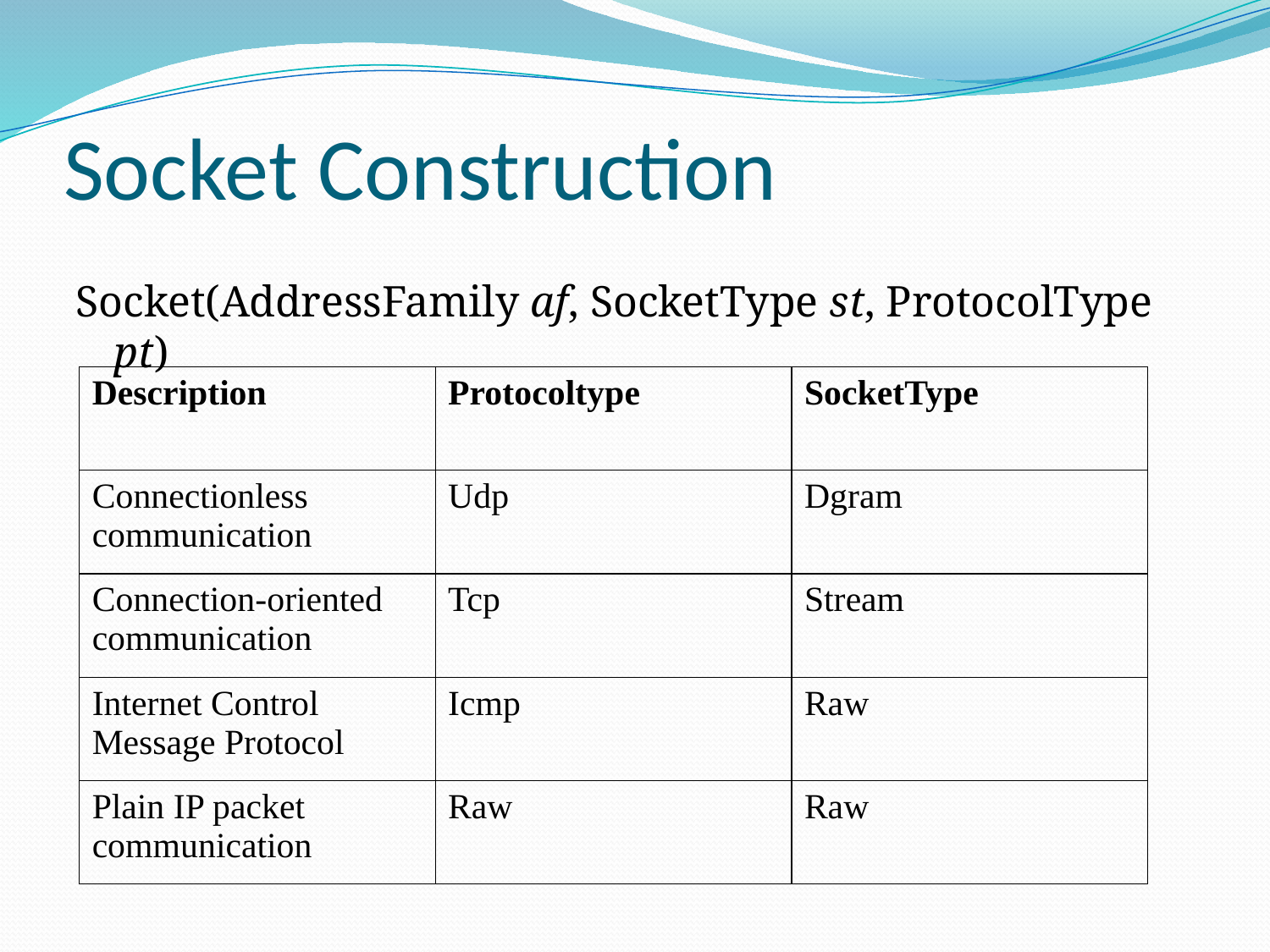

# Socket Construction
Socket(AddressFamily af, SocketType st, ProtocolType pt)
| Description | Protocoltype | SocketType |
| --- | --- | --- |
| Connectionless communication | Udp | Dgram |
| Connection-oriented communication | Tcp | Stream |
| Internet Control Message Protocol | Icmp | Raw |
| Plain IP packet communication | Raw | Raw |